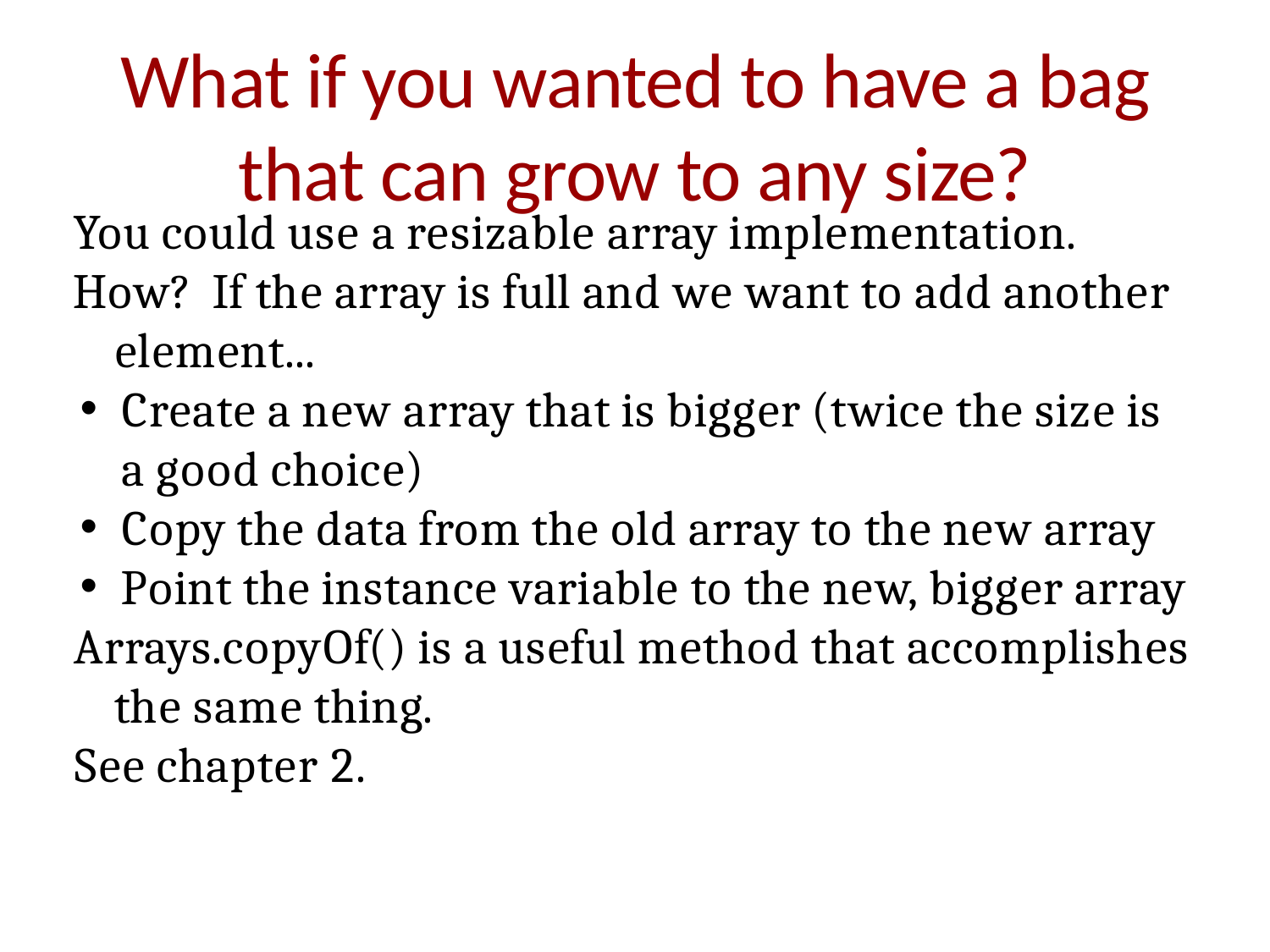

# What if you wanted to have a bag that can grow to any size?
You could use a resizable array implementation.
How?  If the array is full and we want to add another element...
Create a new array that is bigger (twice the size is a good choice)
Copy the data from the old array to the new array
Point the instance variable to the new, bigger array
Arrays.copyOf() is a useful method that accomplishes the same thing.
See chapter 2.